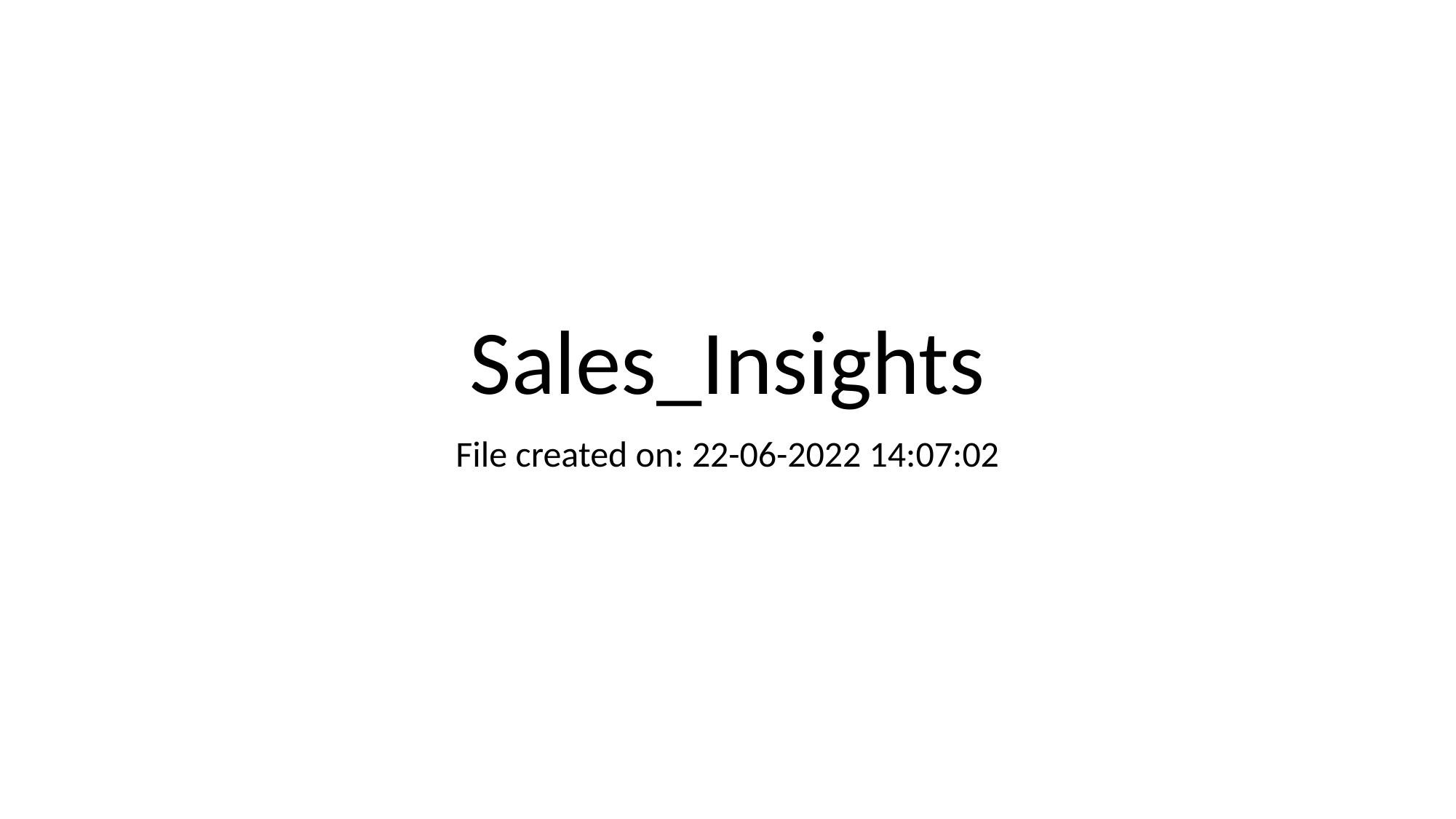

# Sales_Insights
File created on: 22-06-2022 14:07:02